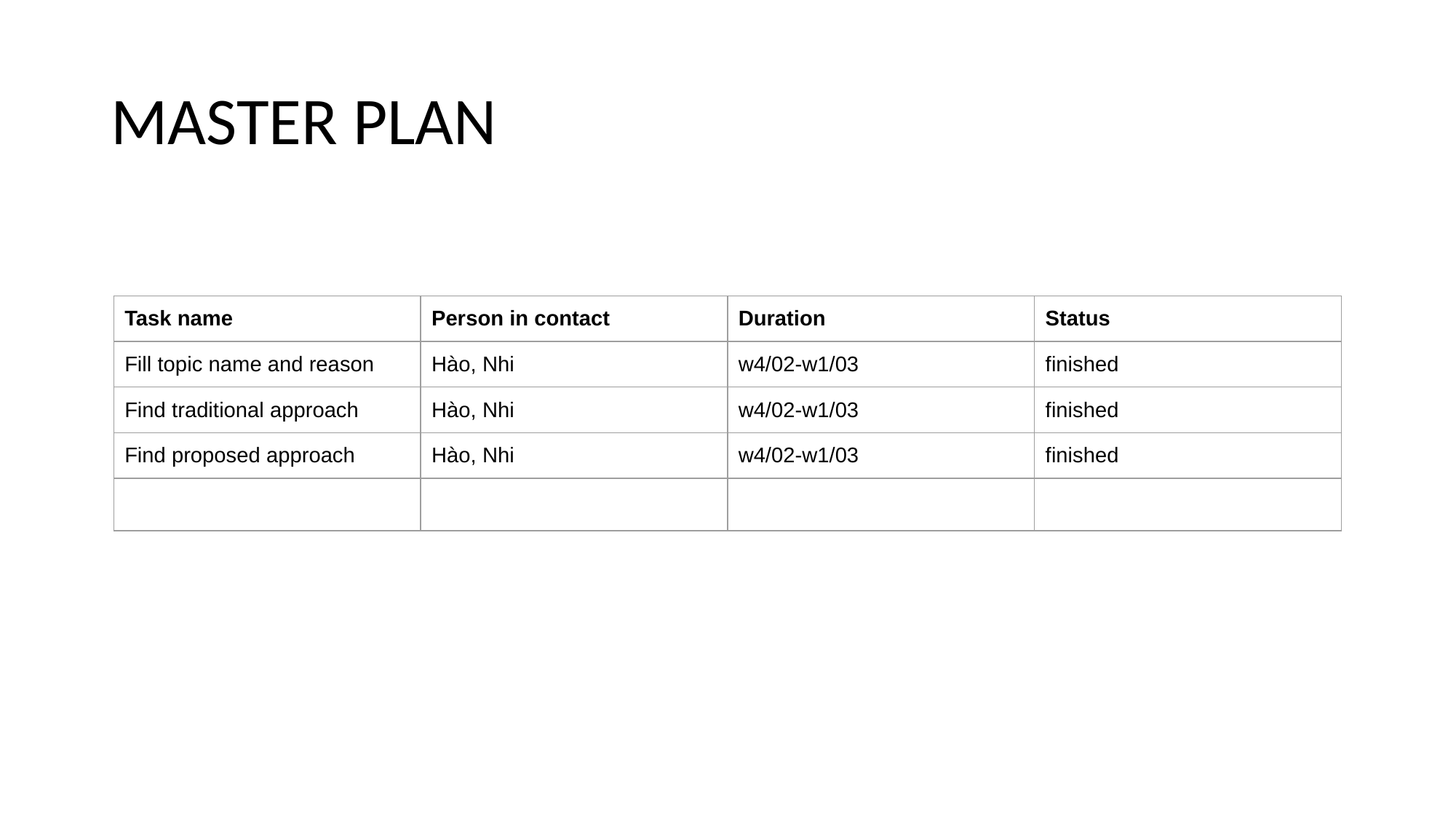

# MASTER PLAN

| Task name | Person in contact | Duration | Status |
| --- | --- | --- | --- |
| Fill topic name and reason | Hào, Nhi | w4/02-w1/03 | finished |
| Find traditional approach | Hào, Nhi | w4/02-w1/03 | finished |
| Find proposed approach | Hào, Nhi | w4/02-w1/03 | finished |
|  |  |  |  |